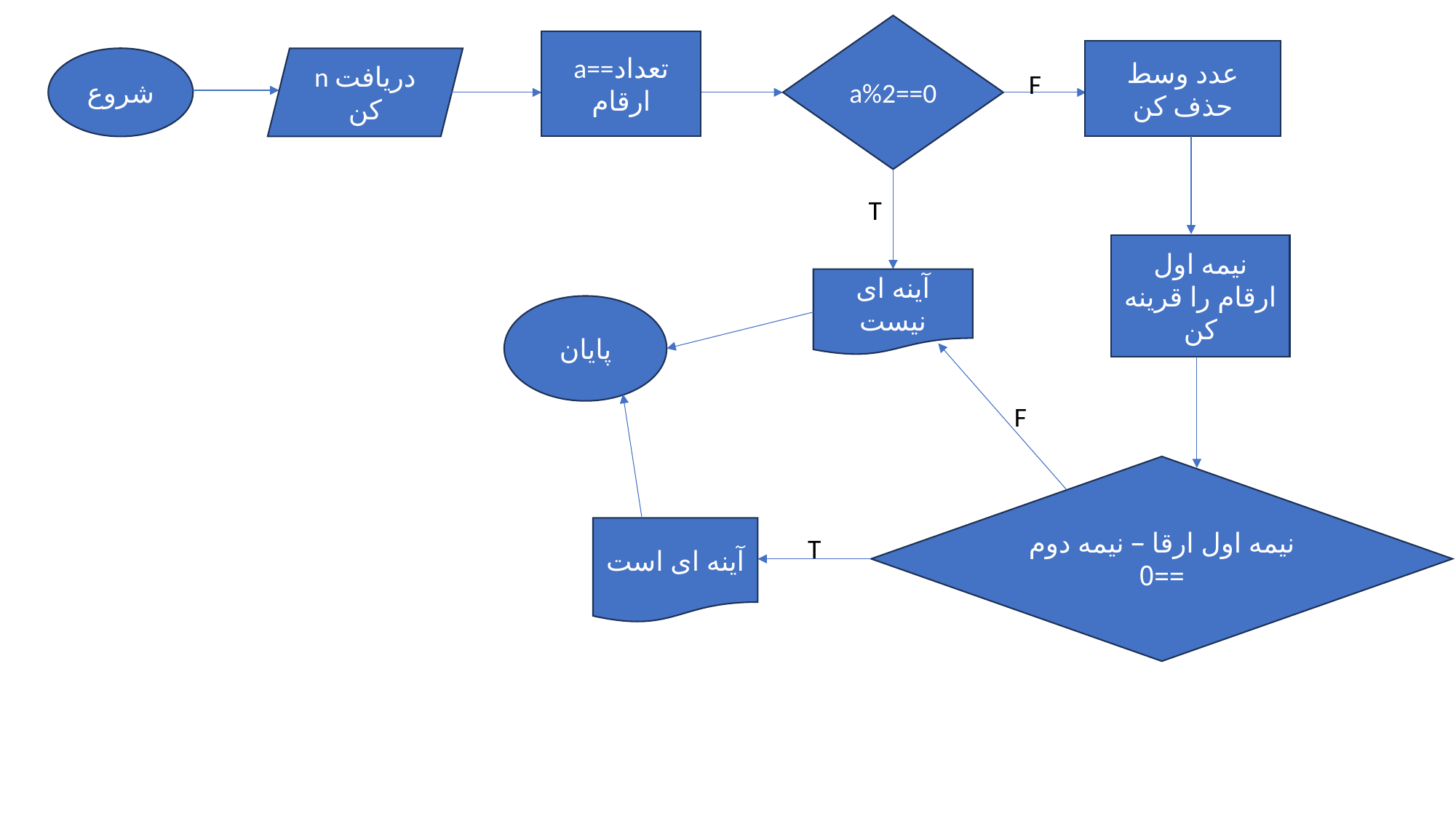

a%2==0
a==تعداد ارقام
عدد وسط حذف کن
n دریافت کن
شروع
F
T
نیمه اول ارقام را قرینه کن
آینه ای نیست
پایان
F
نیمه اول ارقا – نیمه دوم ==0
آینه ای است
T